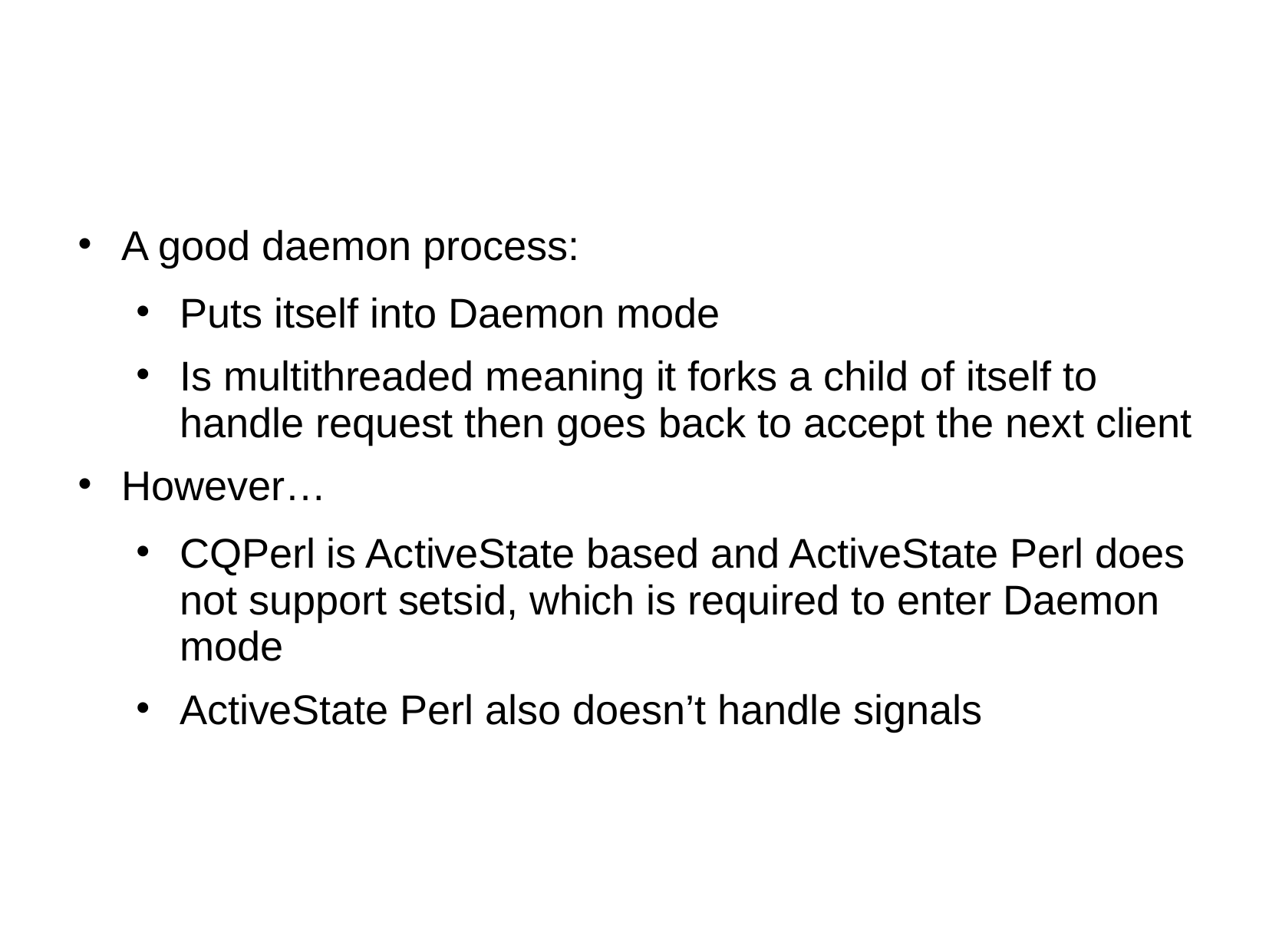

CQPerl Problems
A good daemon process:
Puts itself into Daemon mode
Is multithreaded meaning it forks a child of itself to handle request then goes back to accept the next client
However…
CQPerl is ActiveState based and ActiveState Perl does not support setsid, which is required to enter Daemon mode
ActiveState Perl also doesn’t handle signals